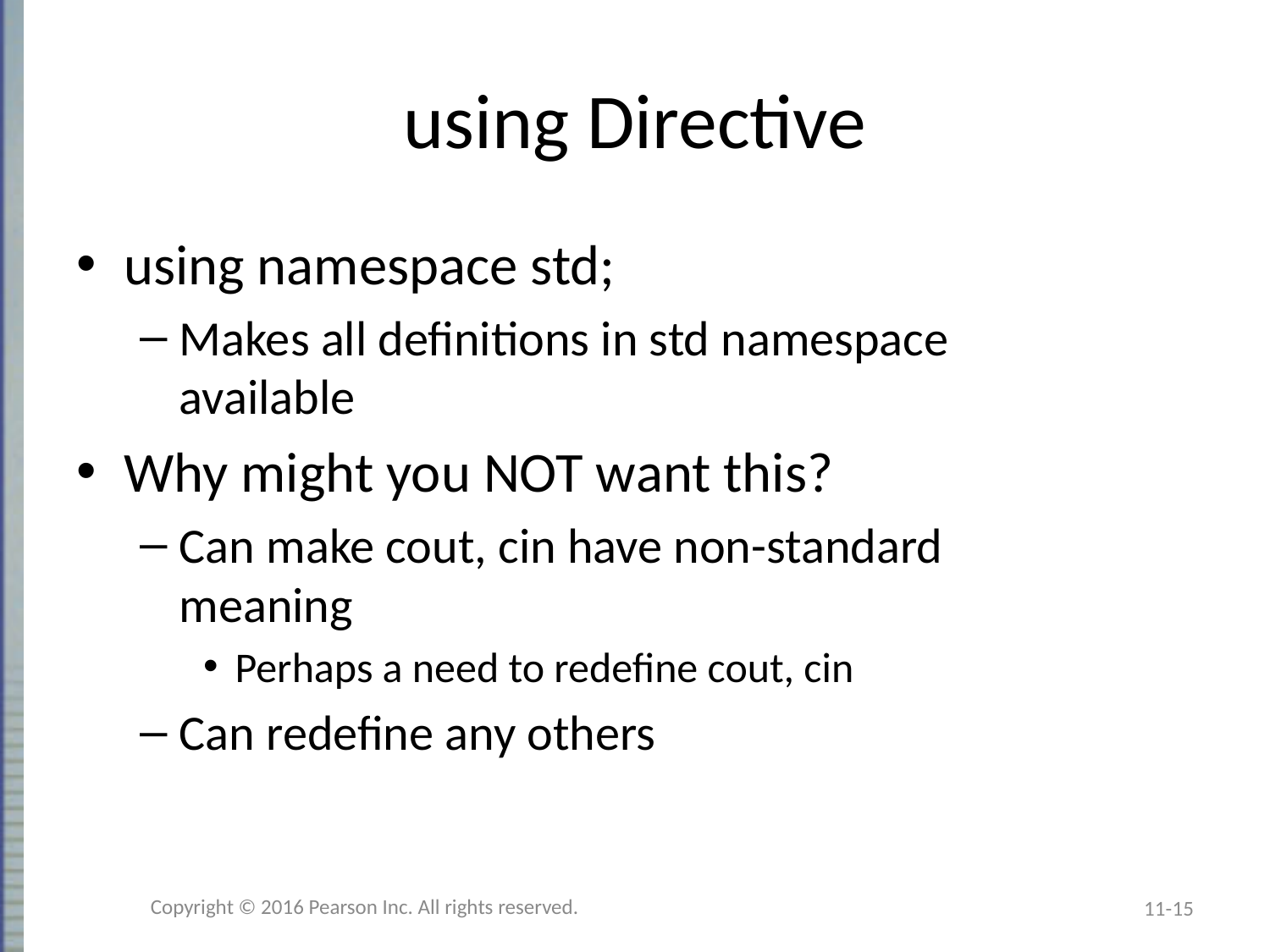

# using Directive
using namespace std;
Makes all definitions in std namespace
available
Why might you NOT want this?
Can make cout, cin have non-standard
meaning
Perhaps a need to redefine cout, cin
Can redefine any others
Copyright © 2016 Pearson Inc. All rights reserved.
11-15